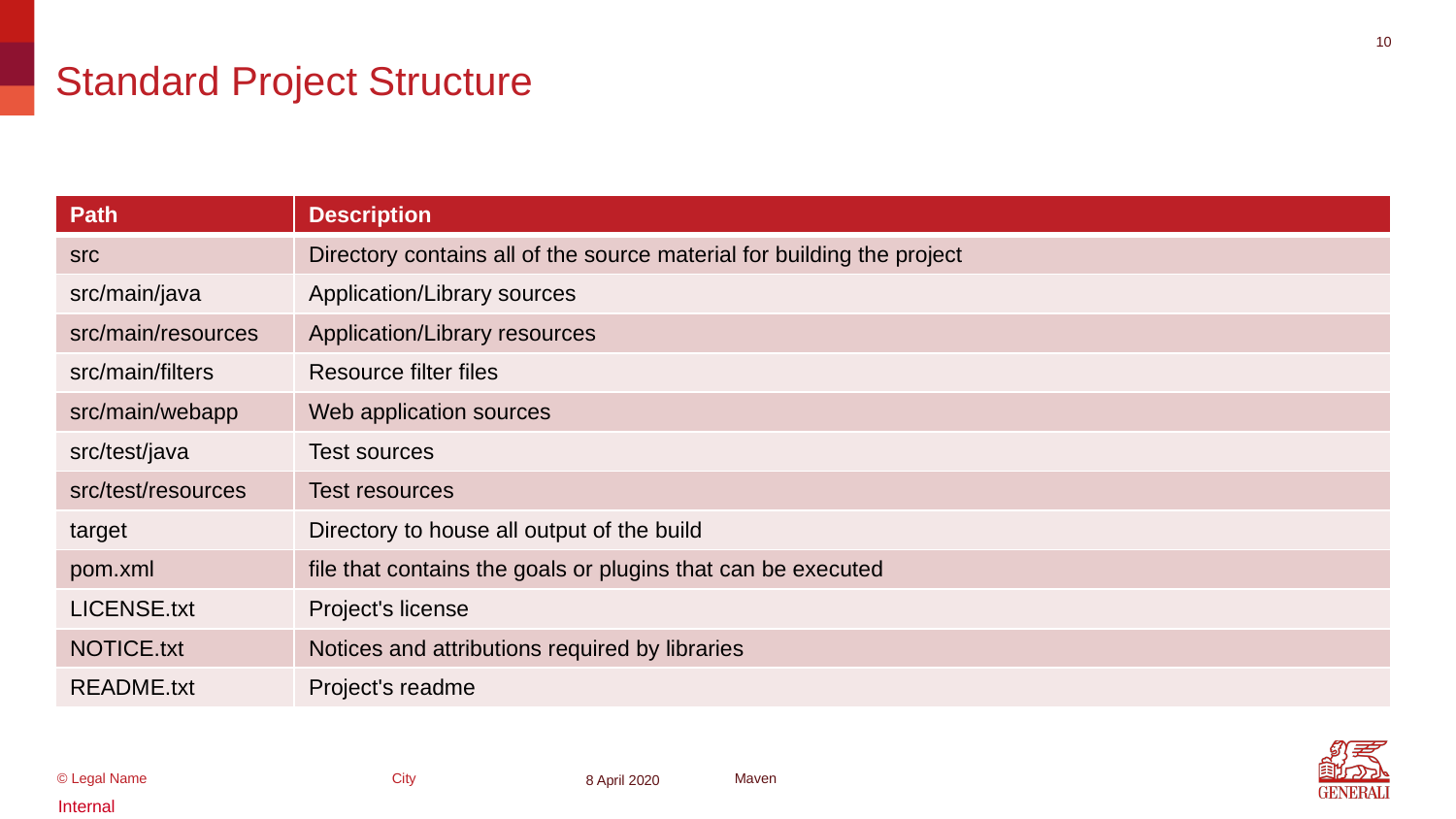

10
# Standard Project Structure

| Path | Description |
| --- | --- |
| src | Directory contains all of the source material for building the project |
| src/main/java | Application/Library sources |
| src/main/resources | Application/Library resources |
| src/main/filters | Resource filter files |
| src/main/webapp | Web application sources |
| src/test/java | Test sources |
| src/test/resources | Test resources |
| target | Directory to house all output of the build |
| pom.xml | file that contains the goals or plugins that can be executed |
| LICENSE.txt | Project's license |
| NOTICE.txt | Notices and attributions required by libraries |
| README.txt | Project's readme |
8 April 2020
Maven